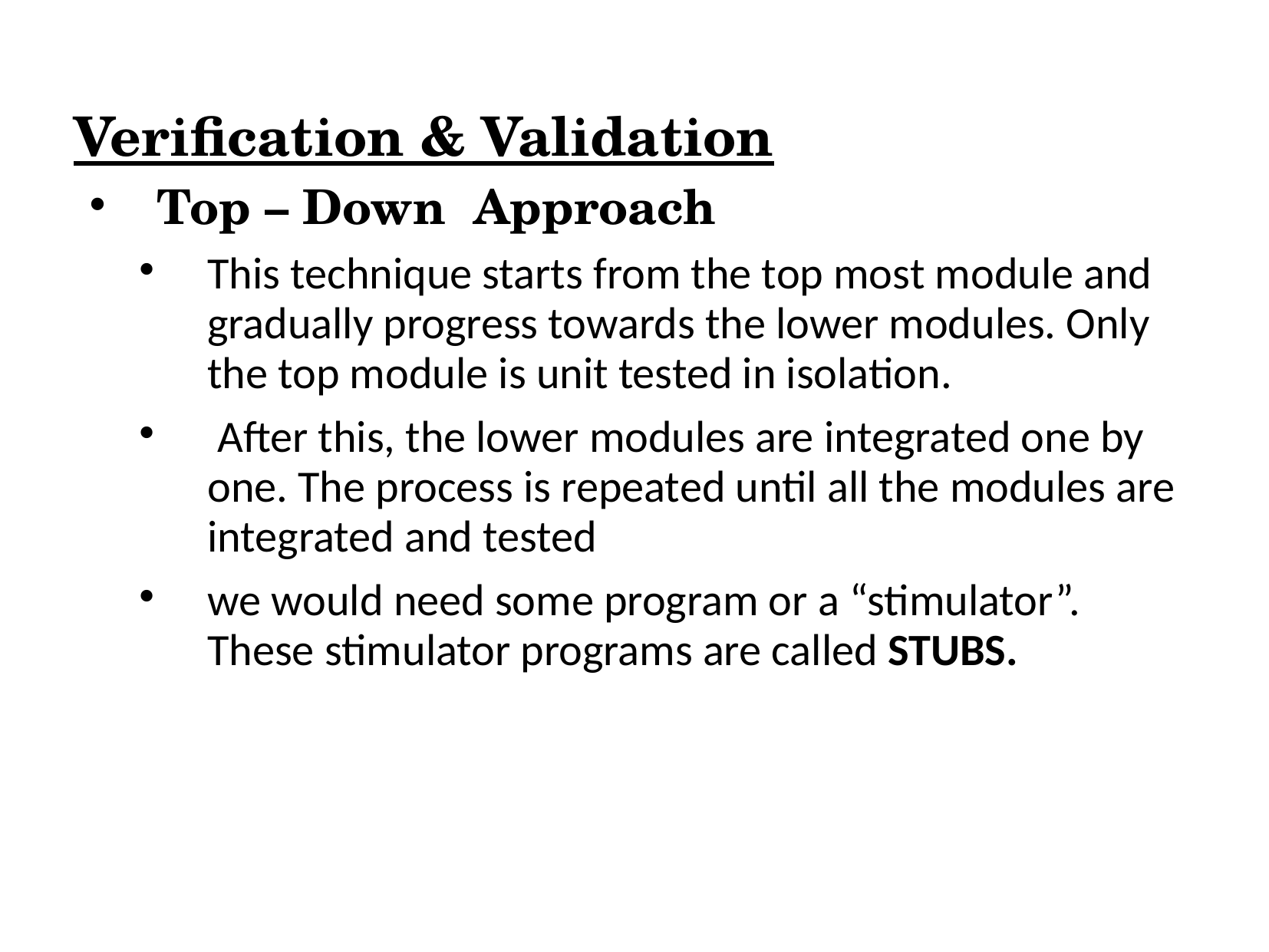

Verification & Validation
Top – Down  Approach
This technique starts from the top most module and gradually progress towards the lower modules. Only the top module is unit tested in isolation.
 After this, the lower modules are integrated one by one. The process is repeated until all the modules are integrated and tested
we would need some program or a “stimulator”. These stimulator programs are called STUBS.